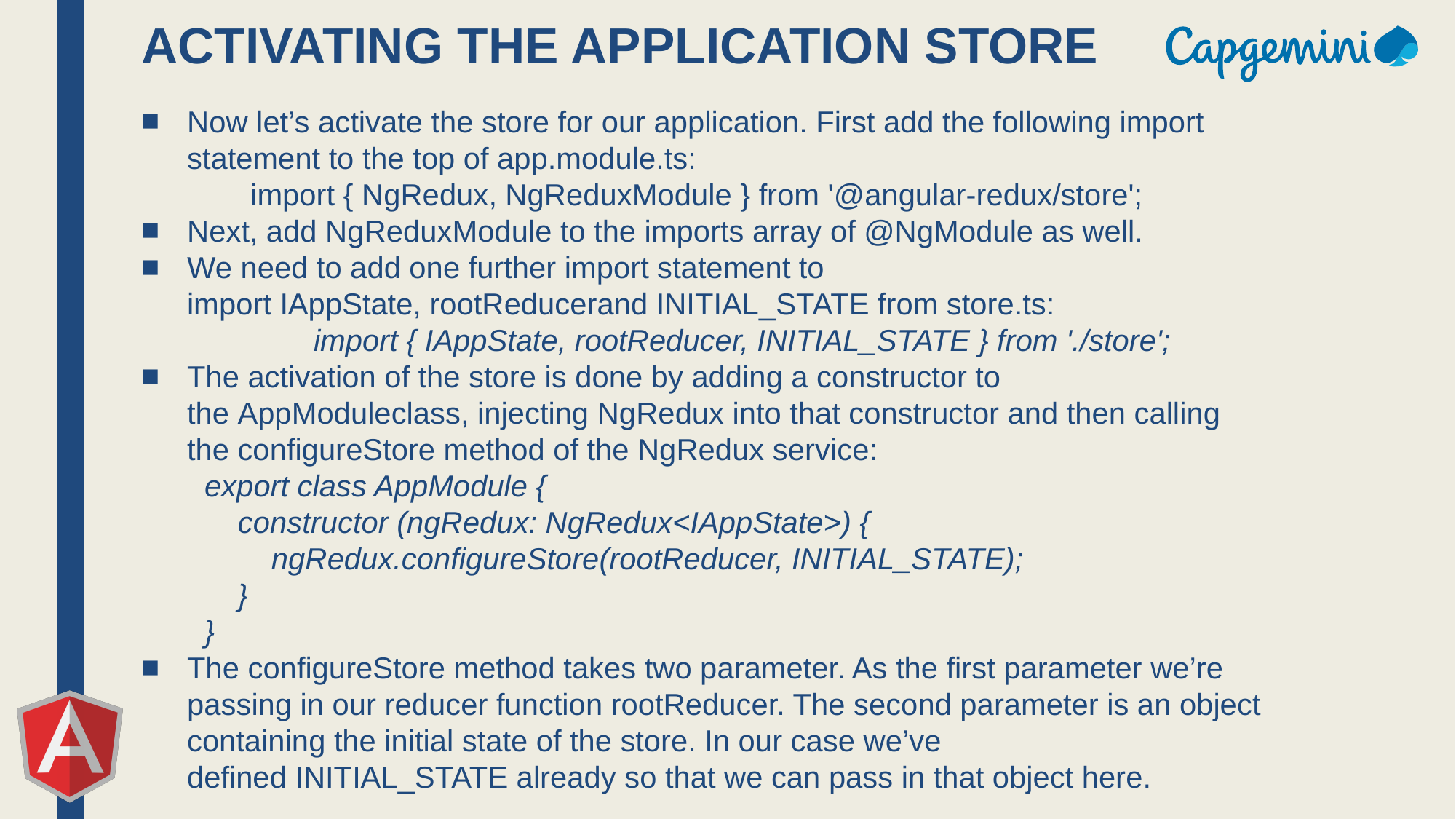

# Activating The Application Store
Now let’s activate the store for our application. First add the following import statement to the top of app.module.ts:
	import { NgRedux, NgReduxModule } from '@angular-redux/store';
Next, add NgReduxModule to the imports array of @NgModule as well.
We need to add one further import statement to 	import IAppState, rootReducerand INITIAL_STATE from store.ts:
	import { IAppState, rootReducer, INITIAL_STATE } from './store';
The activation of the store is done by adding a constructor to the AppModuleclass, injecting NgRedux into that constructor and then calling the configureStore method of the NgRedux service:
export class AppModule {
    constructor (ngRedux: NgRedux<IAppState>) {
        ngRedux.configureStore(rootReducer, INITIAL_STATE);
    }
}
The configureStore method takes two parameter. As the first parameter we’re passing in our reducer function rootReducer. The second parameter is an object containing the initial state of the store. In our case we’ve defined INITIAL_STATE already so that we can pass in that object here.